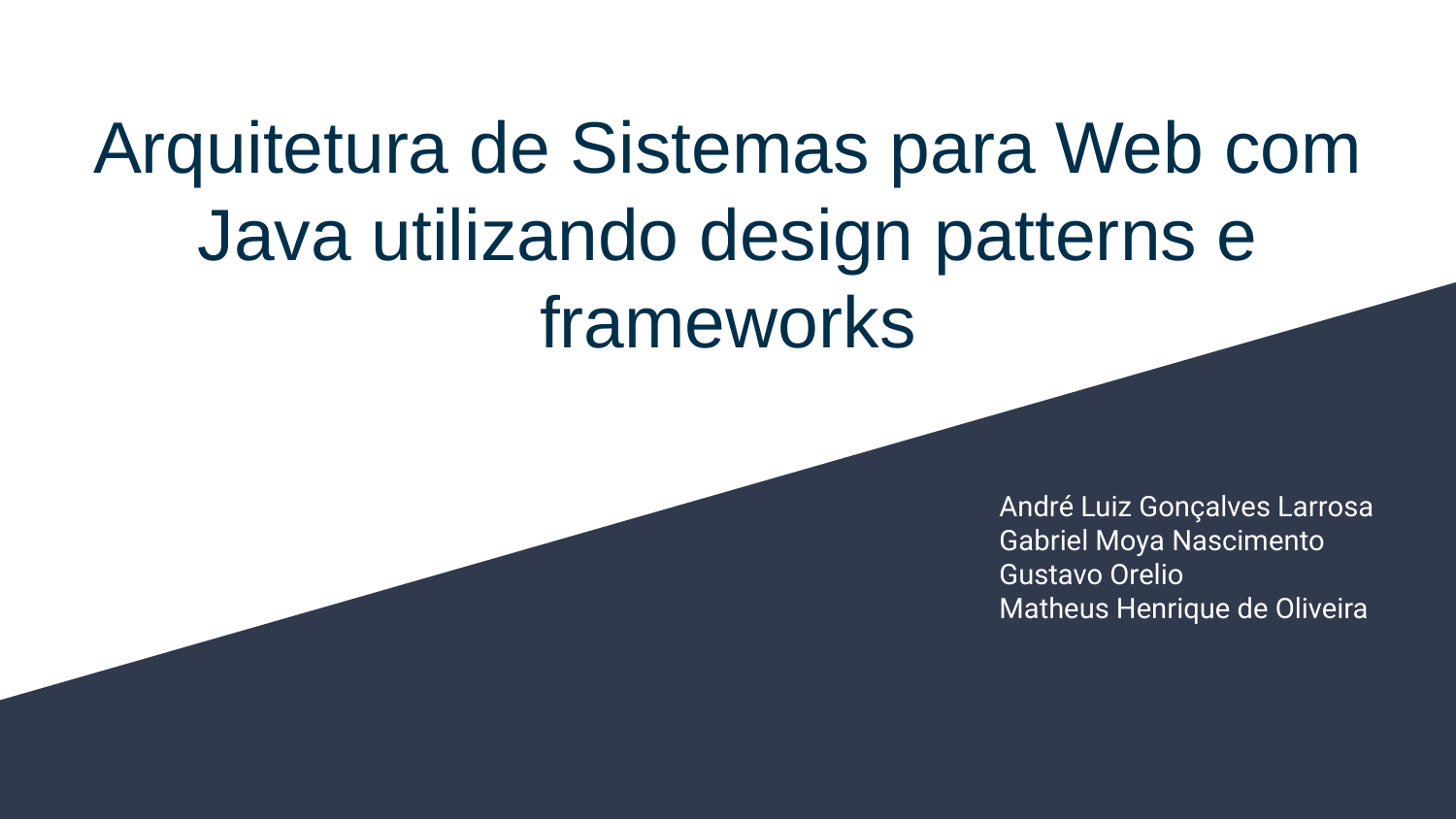

# Arquitetura de Sistemas para Web com Java utilizando design patterns e frameworks
André Luiz Gonçalves Larrosa
Gabriel Moya Nascimento
Gustavo Orelio
Matheus Henrique de Oliveira